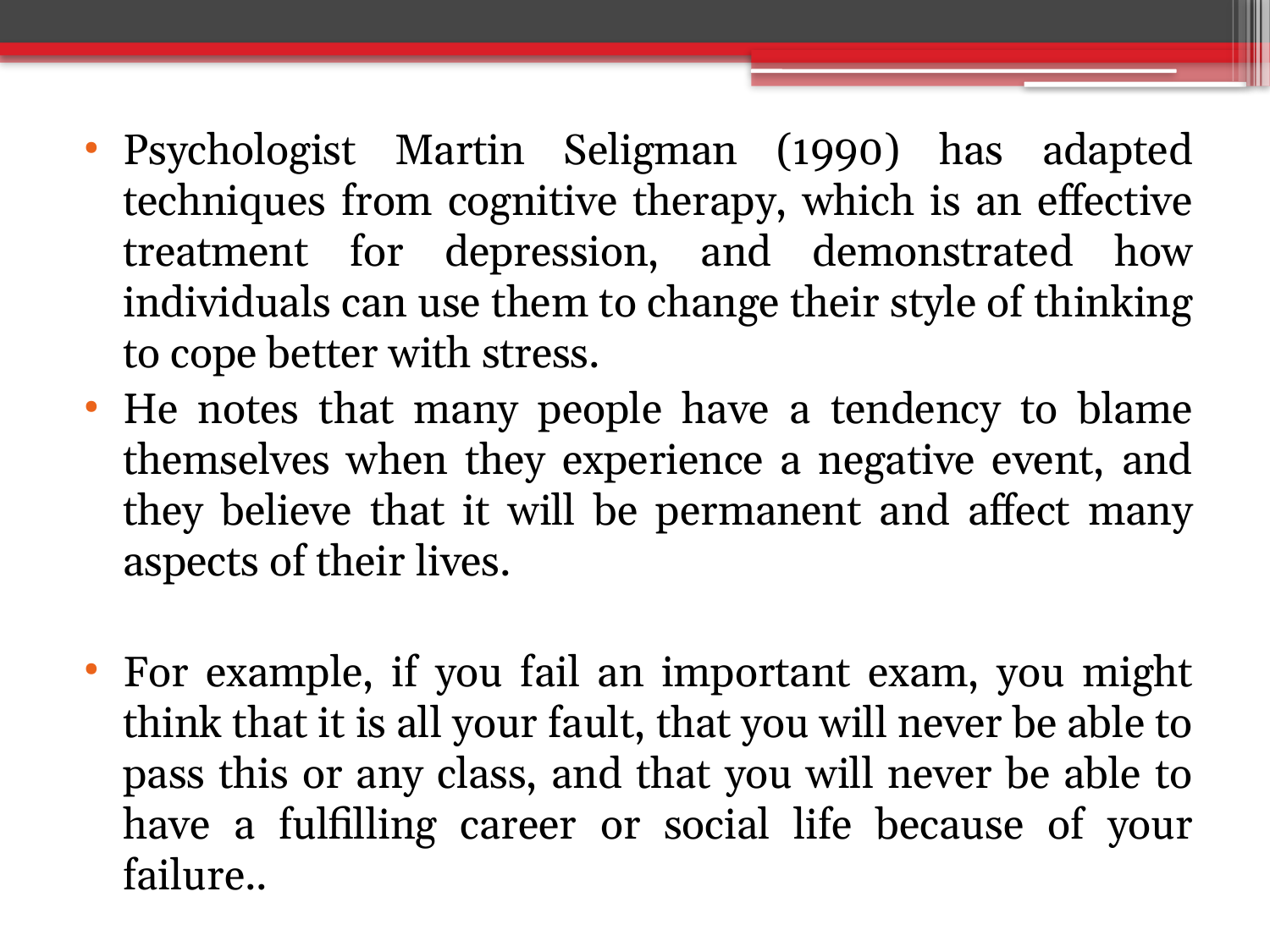

Psychologist Martin Seligman (1990) has adapted techniques from cognitive therapy, which is an effective treatment for depression, and demonstrated how individuals can use them to change their style of thinking to cope better with stress.
He notes that many people have a tendency to blame themselves when they experience a negative event, and they believe that it will be permanent and affect many aspects of their lives.

For example, if you fail an important exam, you might think that it is all your fault, that you will never be able to pass this or any class, and that you will never be able to have a fulfilling career or social life because of your failure..
#